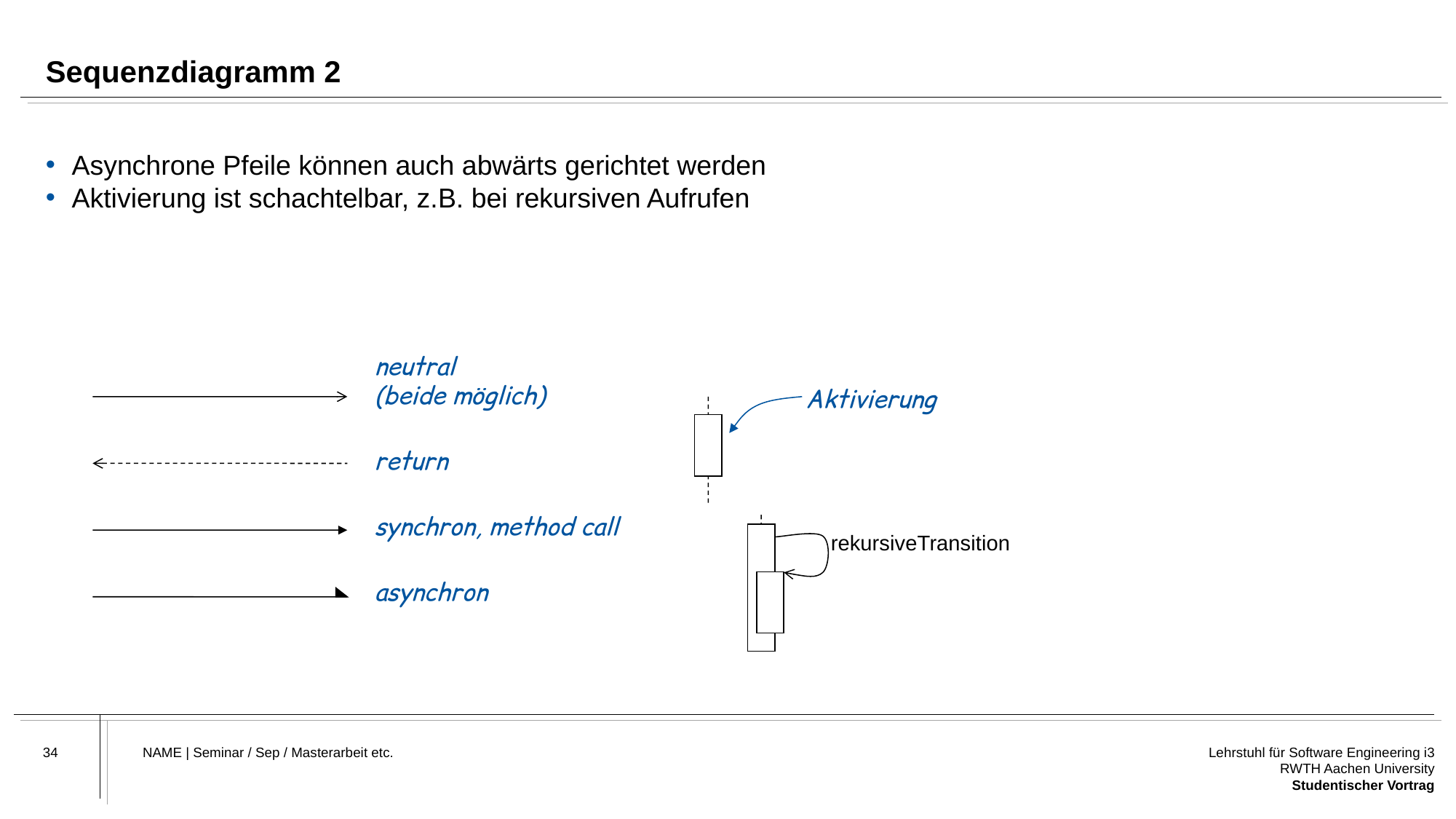

# Sequenzdiagramm 2
Asynchrone Pfeile können auch abwärts gerichtet werden
Aktivierung ist schachtelbar, z.B. bei rekursiven Aufrufen

neutral
(beide möglich)
Aktivierung

return

synchron, method call

rekursiveTransition

asynchron